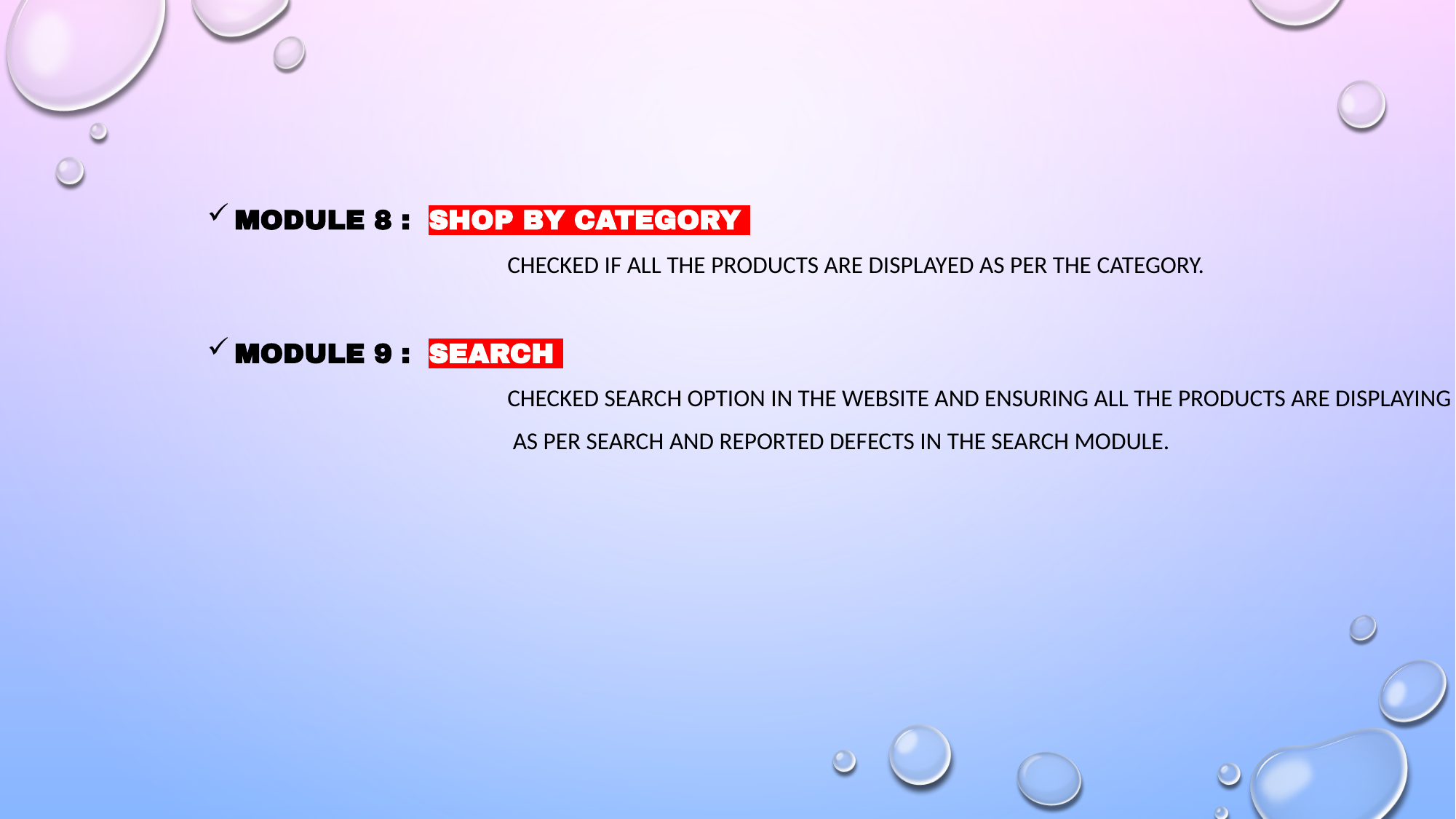

Module 8 :  shop by category
		checked if all the products are displayed as per the category.

Module 9 :  search
		checked search option in the website and ensuring all the products are displaying
		 as per search and reported defects in the search module.